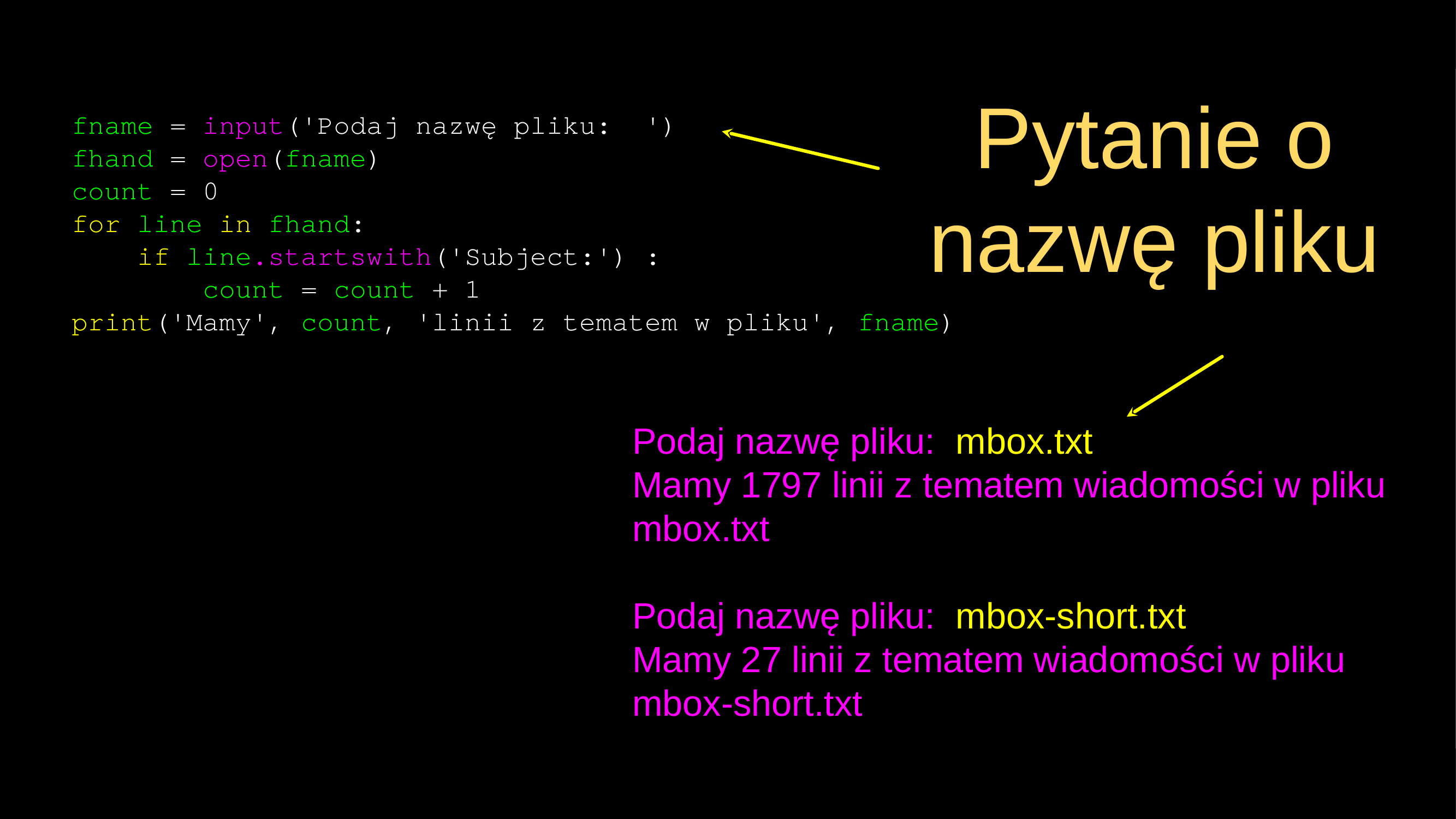

fname = input('Podaj nazwę pliku:  ')
fhand = open(fname)
count = 0
for line in fhand:
    if line.startswith('Subject:') :
        count = count + 1
print('Mamy', count, 'linii z tematem w pliku', fname)
# Pytanie o nazwę pliku
Podaj nazwę pliku:  mbox.txt
Mamy 1797 linii z tematem wiadomości w pliku mbox.txt

Podaj nazwę pliku:  mbox-short.txt
Mamy 27 linii z tematem wiadomości w pliku mbox-short.txt